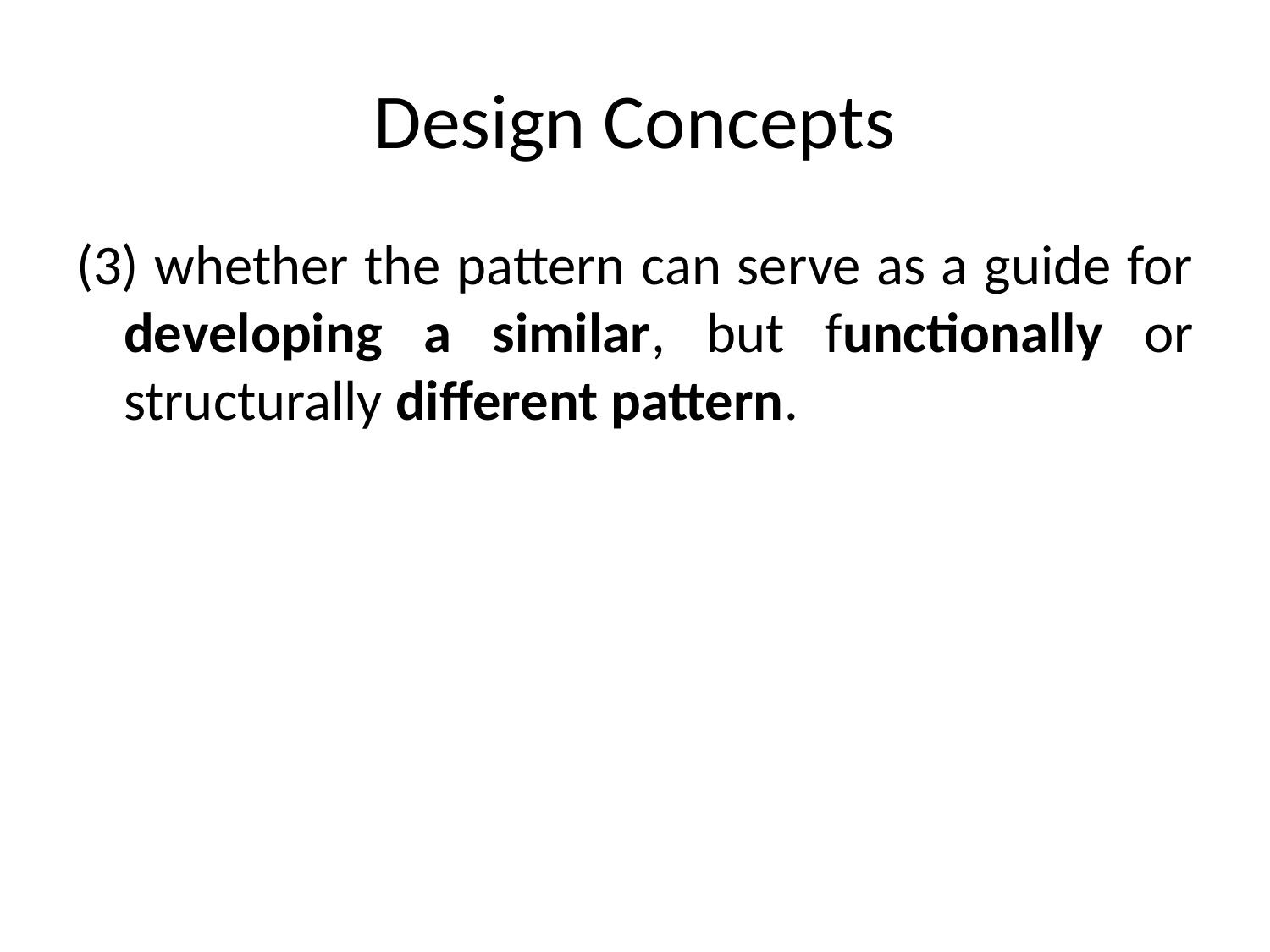

# Design Concepts
(3) whether the pattern can serve as a guide for developing a similar, but functionally or structurally different pattern.